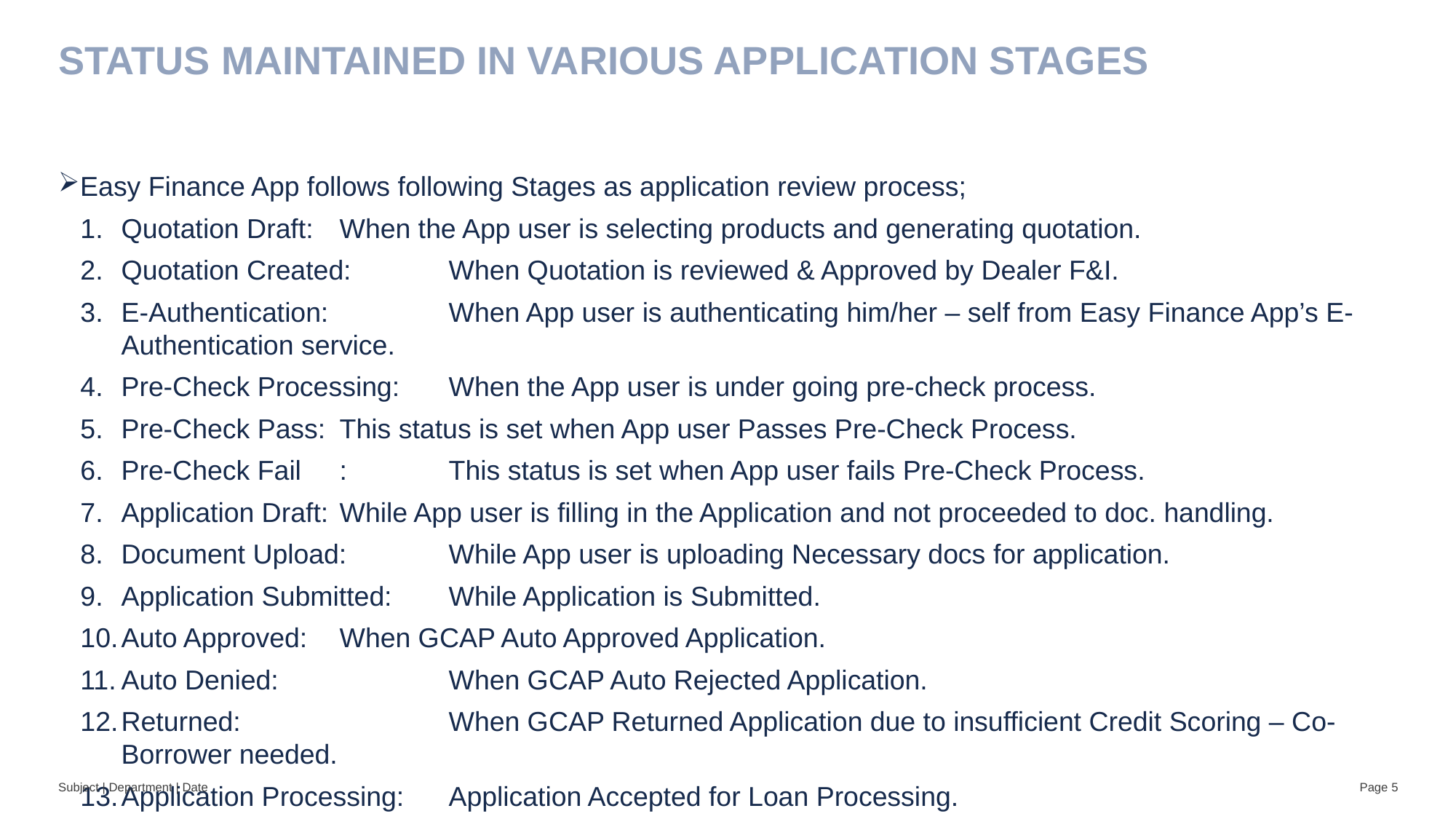

# Status Maintained in various Application Stages
Easy Finance App follows following Stages as application review process;
Quotation Draft: 	When the App user is selecting products and generating quotation.
Quotation Created: 	When Quotation is reviewed & Approved by Dealer F&I.
E-Authentication:  	When App user is authenticating him/her – self from Easy Finance App’s E-Authentication service.
Pre-Check Processing: 	When the App user is under going pre-check process.
Pre-Check Pass:	This status is set when App user Passes Pre-Check Process.
Pre-Check Fail	:	This status is set when App user fails Pre-Check Process.
Application Draft:	While App user is filling in the Application and not proceeded to doc. handling.
Document Upload: 	While App user is uploading Necessary docs for application.
Application Submitted: 	While Application is Submitted.
Auto Approved: 	When GCAP Auto Approved Application.
Auto Denied:		When GCAP Auto Rejected Application.
Returned: 		When GCAP Returned Application due to insufficient Credit Scoring – Co-Borrower needed.
Application Processing: 	Application Accepted for Loan Processing.
Page 5
Subject | Department | Date